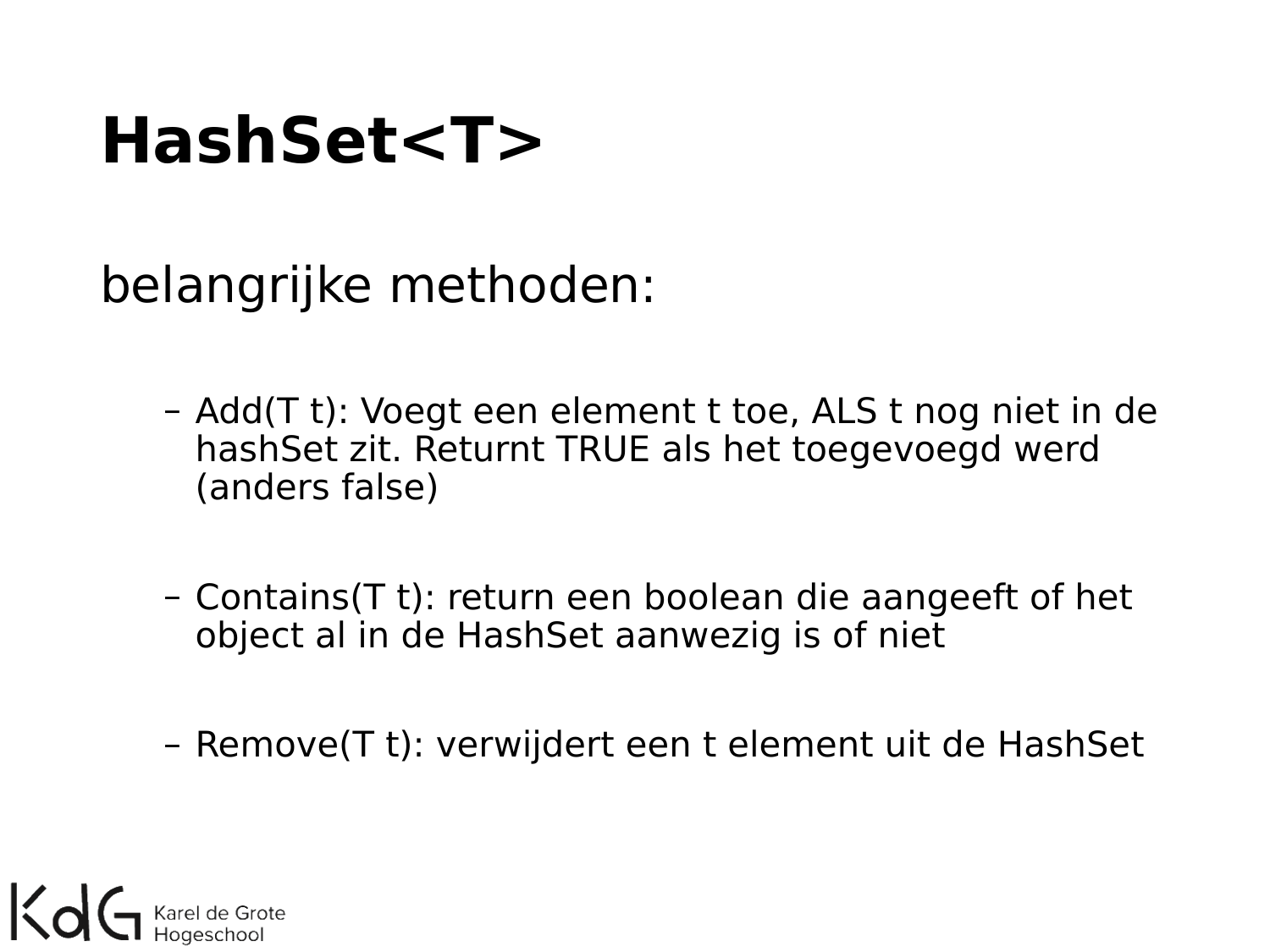

# HashSet<T>
belangrijke methoden:

Add(T t): Voegt een element t toe, ALS t nog niet in de hashSet zit. Returnt TRUE als het toegevoegd werd (anders false)

Contains(T t): return een boolean die aangeeft of het object al in de HashSet aanwezig is of niet

Remove(T t): verwijdert een t element uit de HashSet